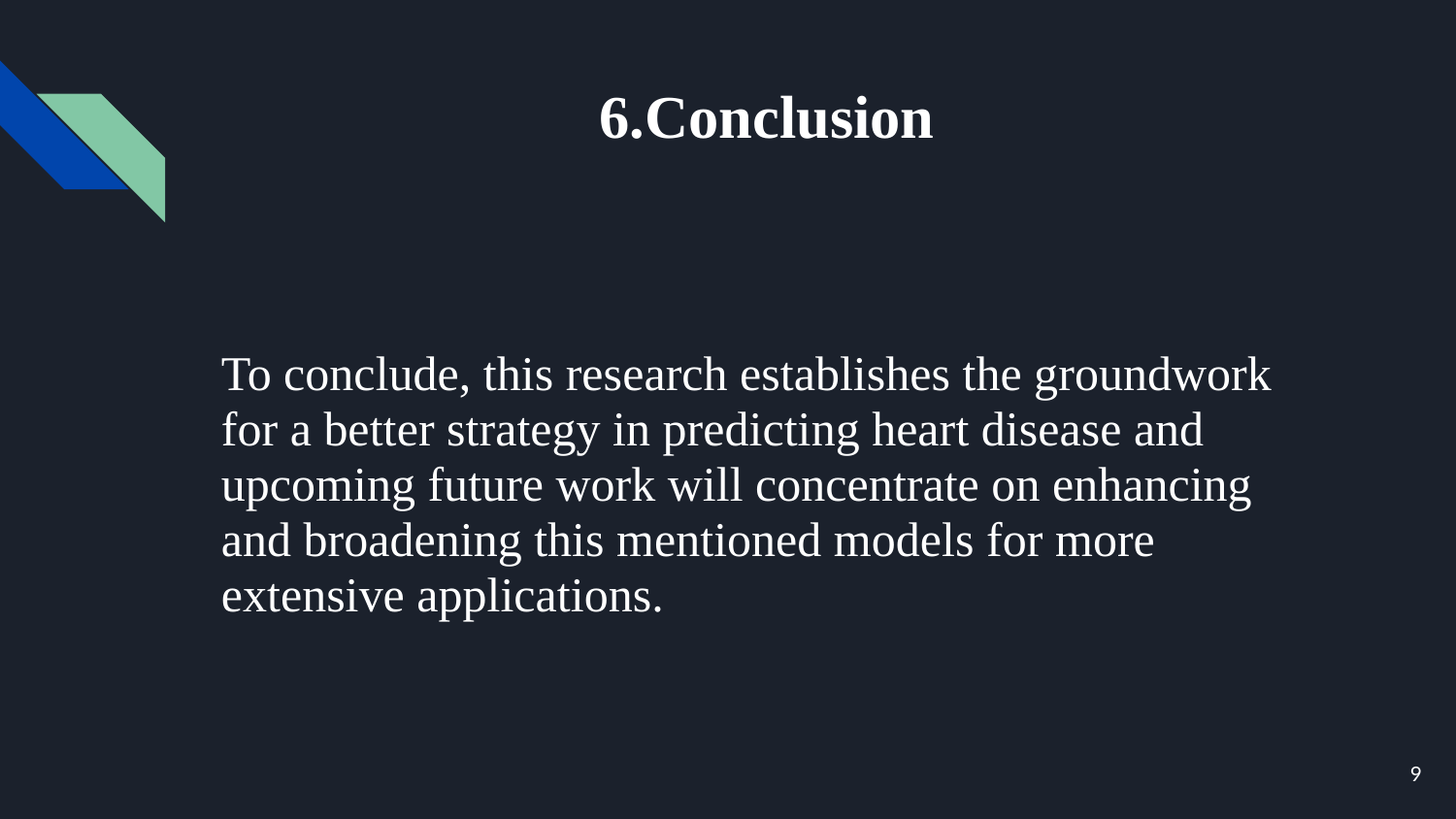

# 6.Conclusion

To conclude, this research establishes the groundwork for a better strategy in predicting heart disease and upcoming future work will concentrate on enhancing and broadening this mentioned models for more extensive applications.
9